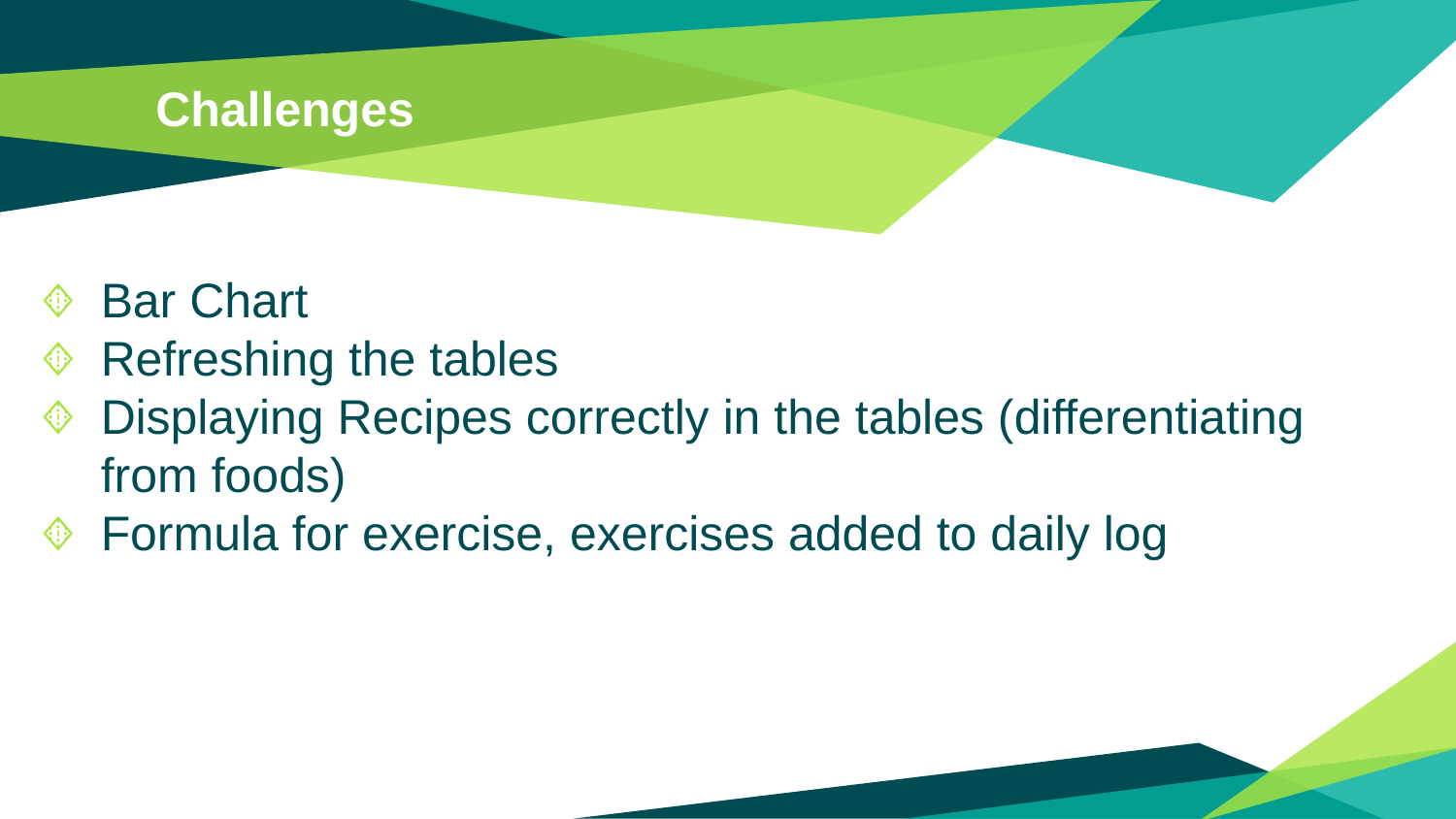

# Challenges
Bar Chart
Refreshing the tables
Displaying Recipes correctly in the tables (differentiating from foods)
Formula for exercise, exercises added to daily log